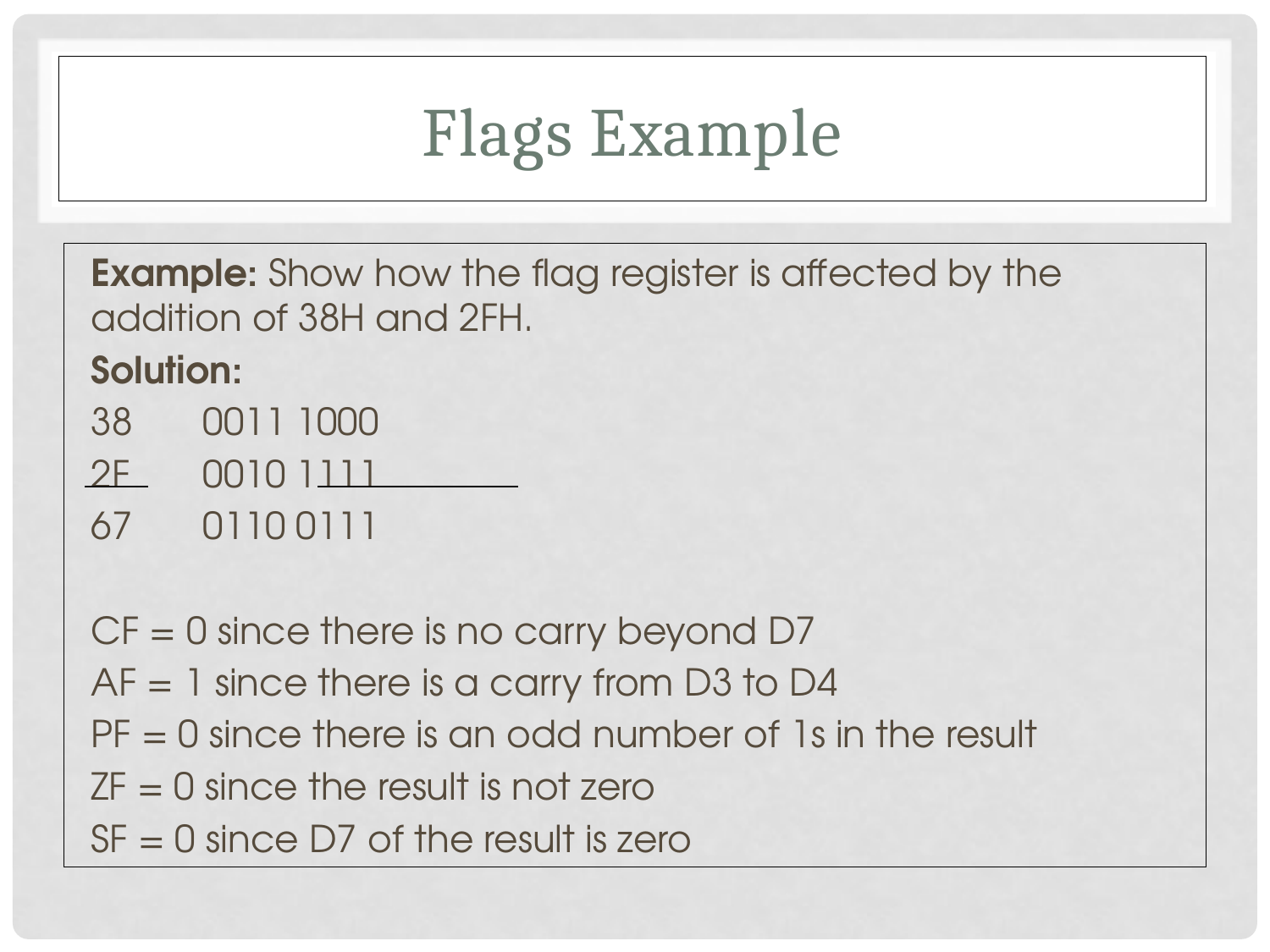

# Flags Example
Example: Show how the flag register is affected by the addition of 38H and 2FH.
Solution:
38		0011 1000
2F		0010 1111
67		0110 0111

CF = 0 since there is no carry beyond D7
AF = 1 since there is a carry from D3 to D4
PF = 0 since there is an odd number of 1s in the result
ZF = 0 since the result is not zero
SF = 0 since D7 of the result is zero